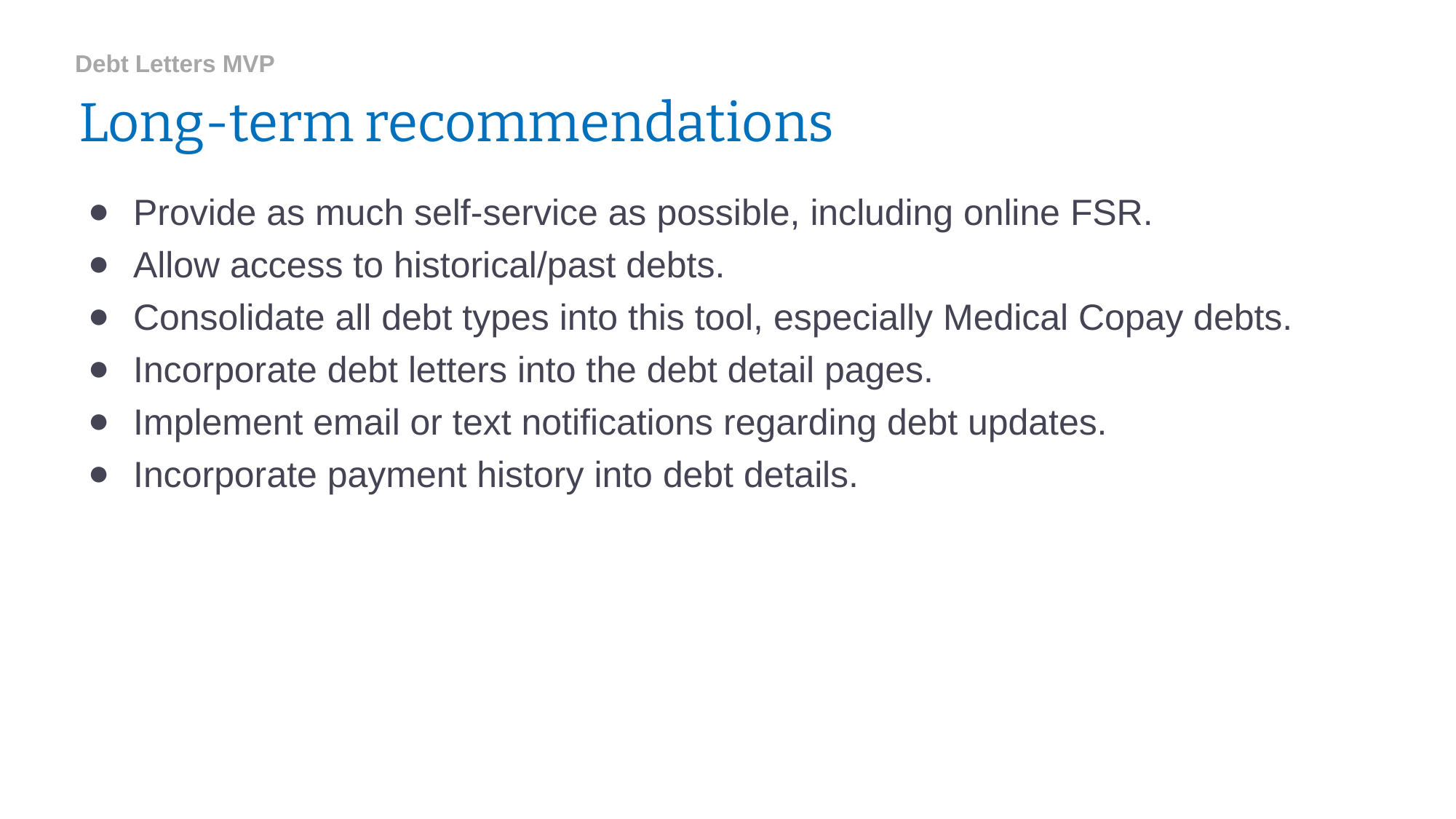

Debt Letters MVP
# Long-term recommendations
Provide as much self-service as possible, including online FSR.
Allow access to historical/past debts.
Consolidate all debt types into this tool, especially Medical Copay debts.
Incorporate debt letters into the debt detail pages.
Implement email or text notifications regarding debt updates.
Incorporate payment history into debt details.